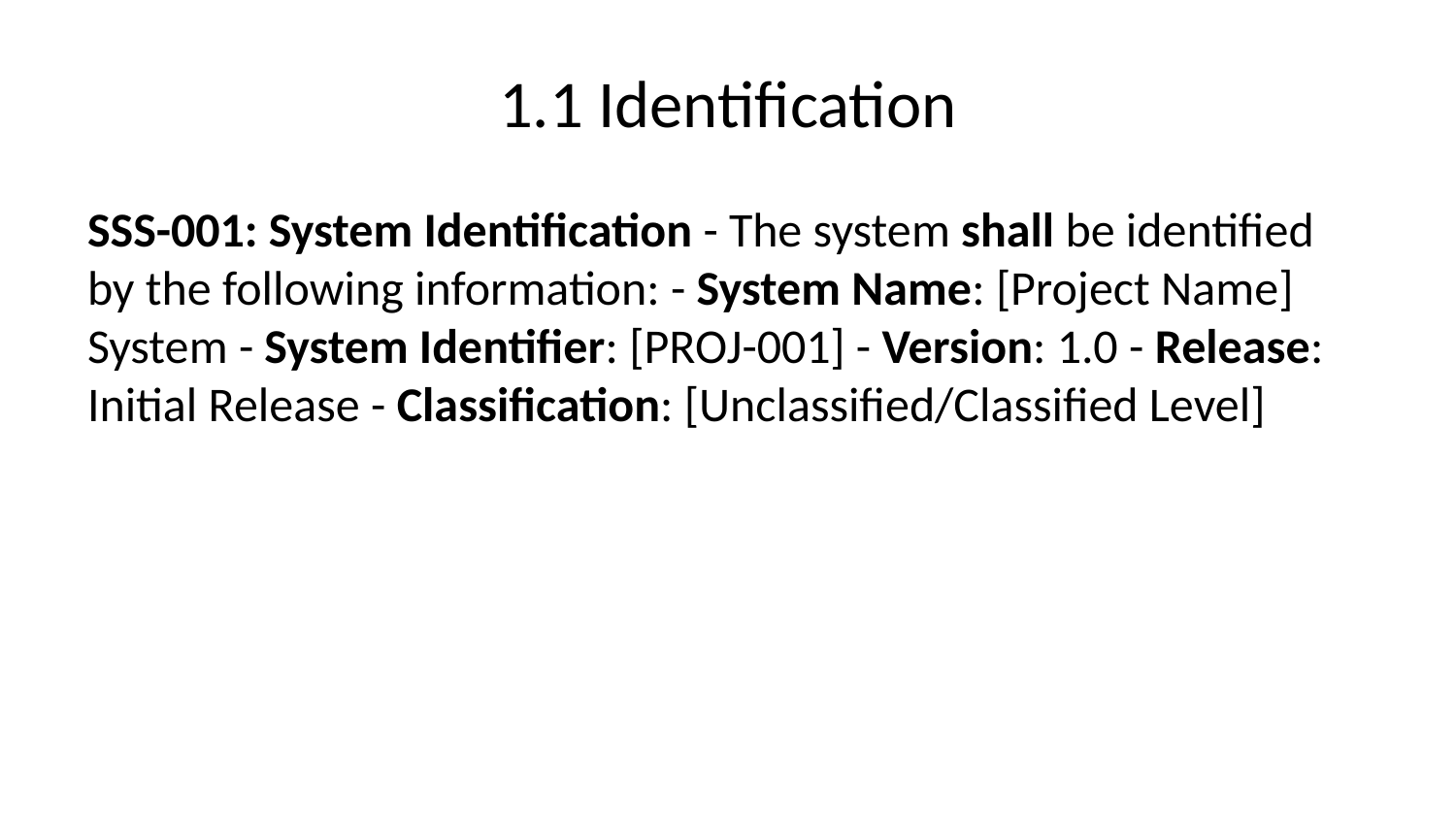

# 1.1 Identification
SSS-001: System Identification - The system shall be identified by the following information: - System Name: [Project Name] System - System Identifier: [PROJ-001] - Version: 1.0 - Release: Initial Release - Classification: [Unclassified/Classified Level]